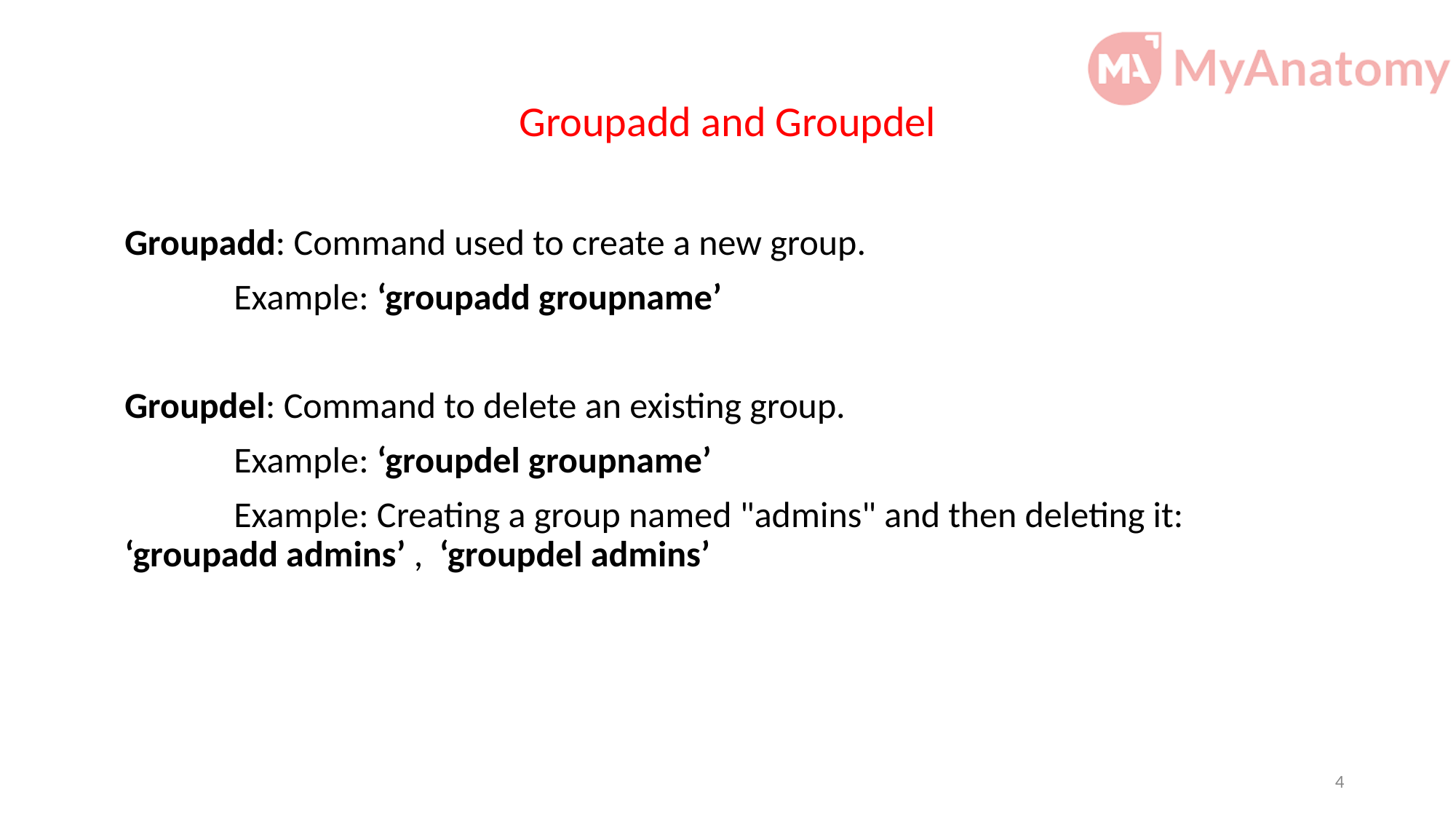

# Groupadd and Groupdel
Groupadd: Command used to create a new group.
	Example: ‘groupadd groupname’

Groupdel: Command to delete an existing group.
	Example: ‘groupdel groupname’
	Example: Creating a group named "admins" and then deleting it: 	‘groupadd admins’ ,  ‘groupdel admins’
4